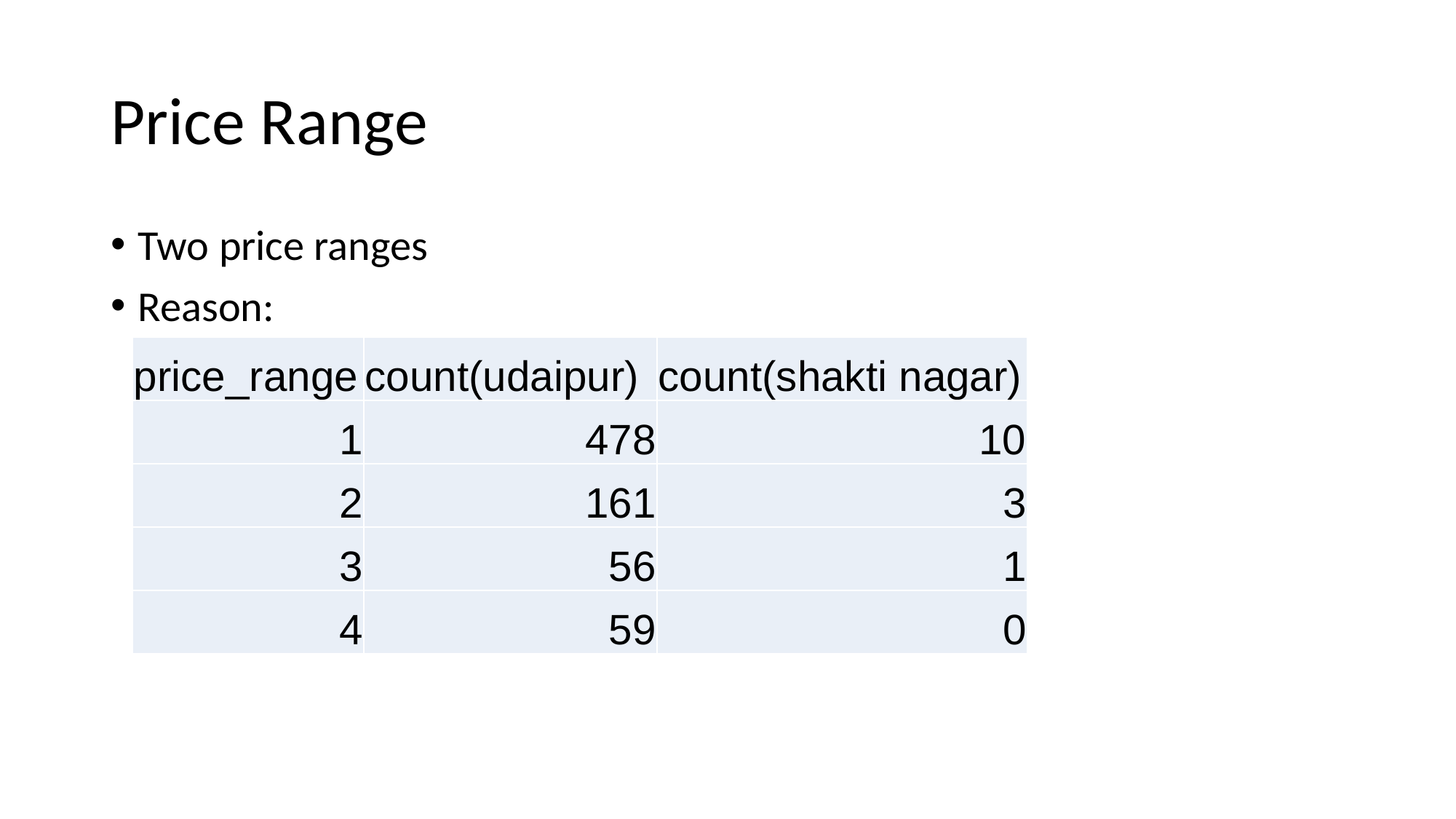

# Price Range
Two price ranges
Reason:

| price\_range | count(udaipur) | count(shakti nagar) |
| --- | --- | --- |
| 1 | 478 | 10 |
| 2 | 161 | 3 |
| 3 | 56 | 1 |
| 4 | 59 | 0 |